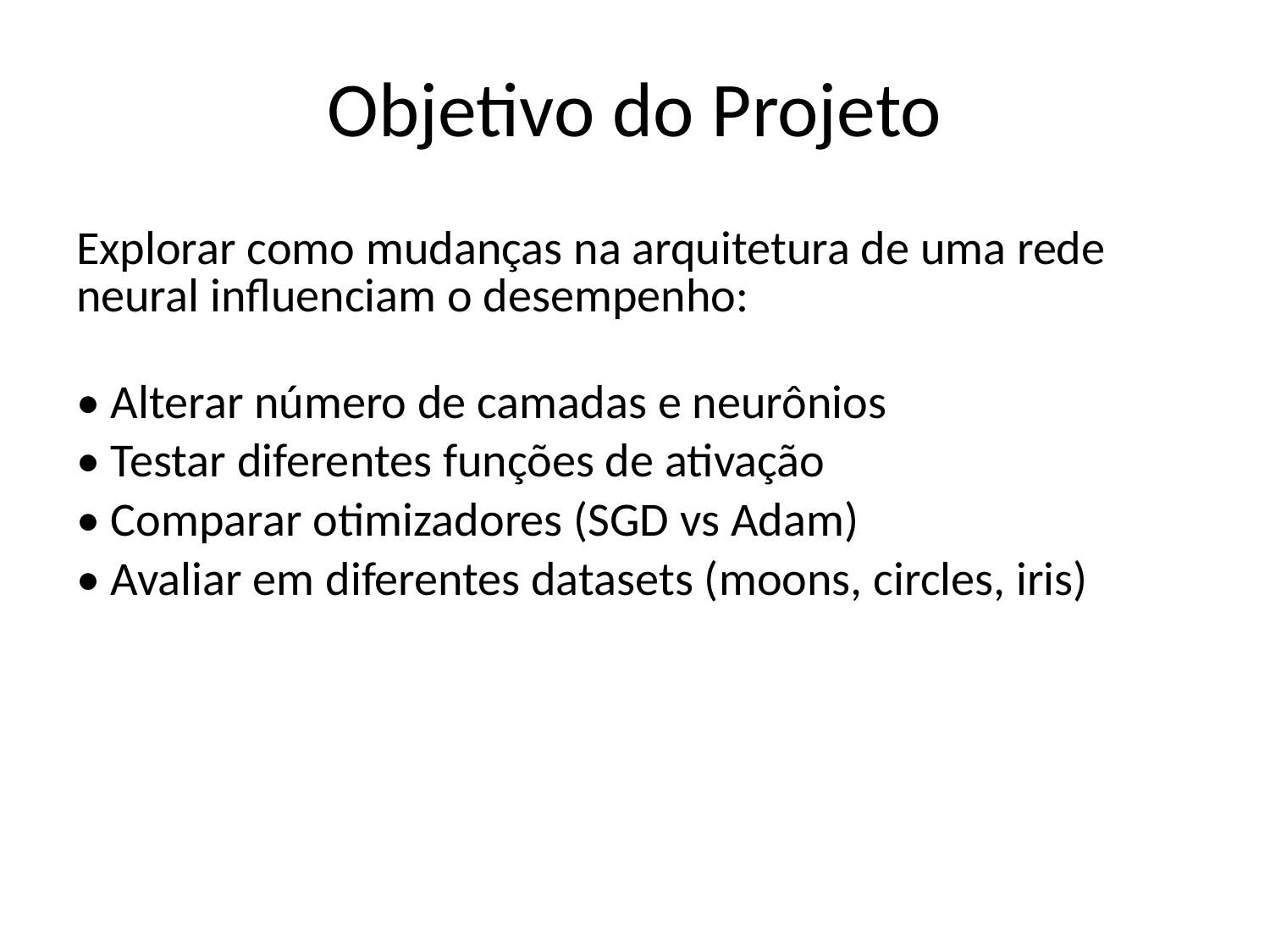

# Objetivo do Projeto
Explorar como mudanças na arquitetura de uma rede neural influenciam o desempenho:

• Alterar número de camadas e neurônios
• Testar diferentes funções de ativação
• Comparar otimizadores (SGD vs Adam)
• Avaliar em diferentes datasets (moons, circles, iris)